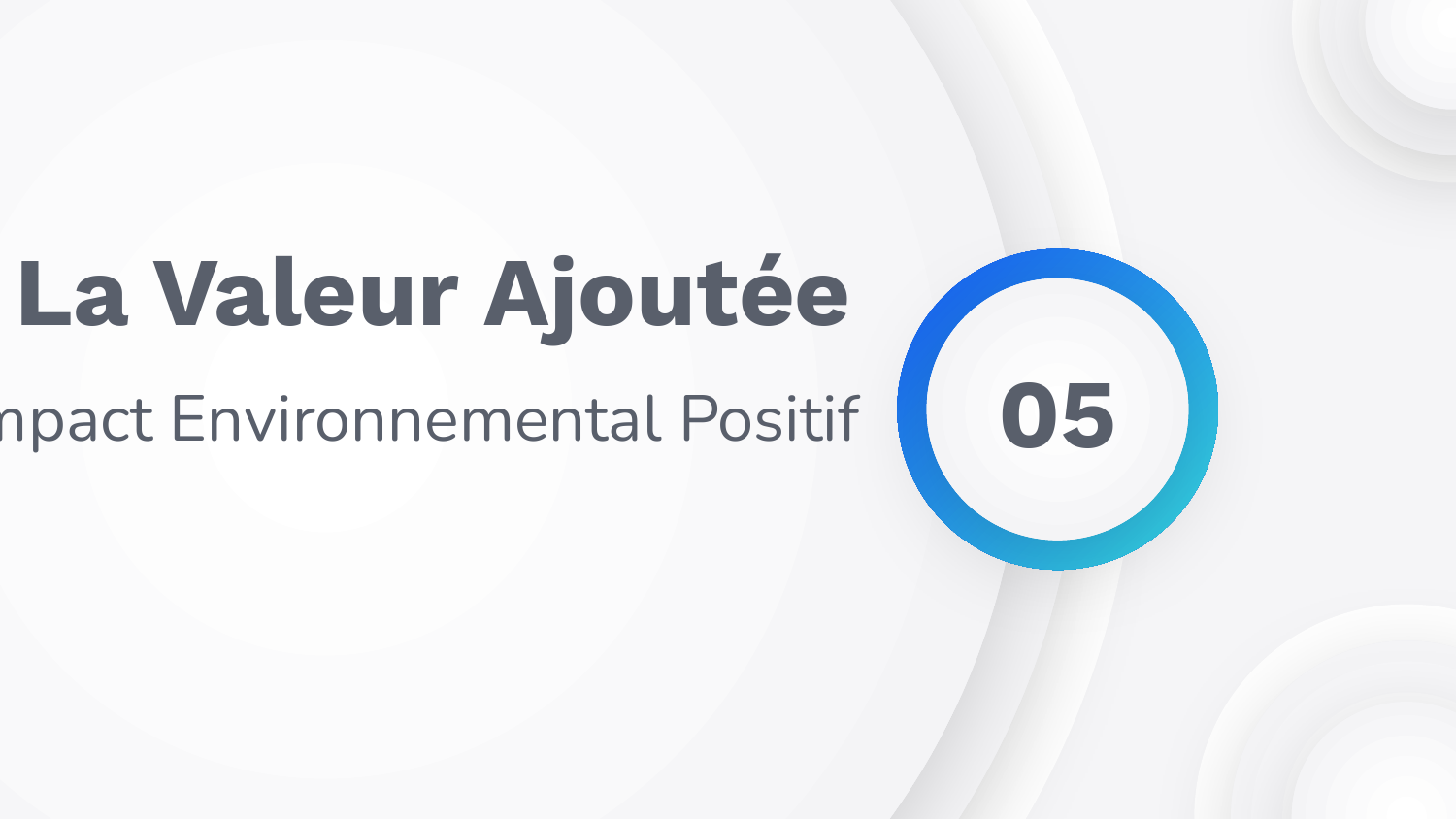

# La Valeur Ajoutée
05
Impact Environnemental Positif